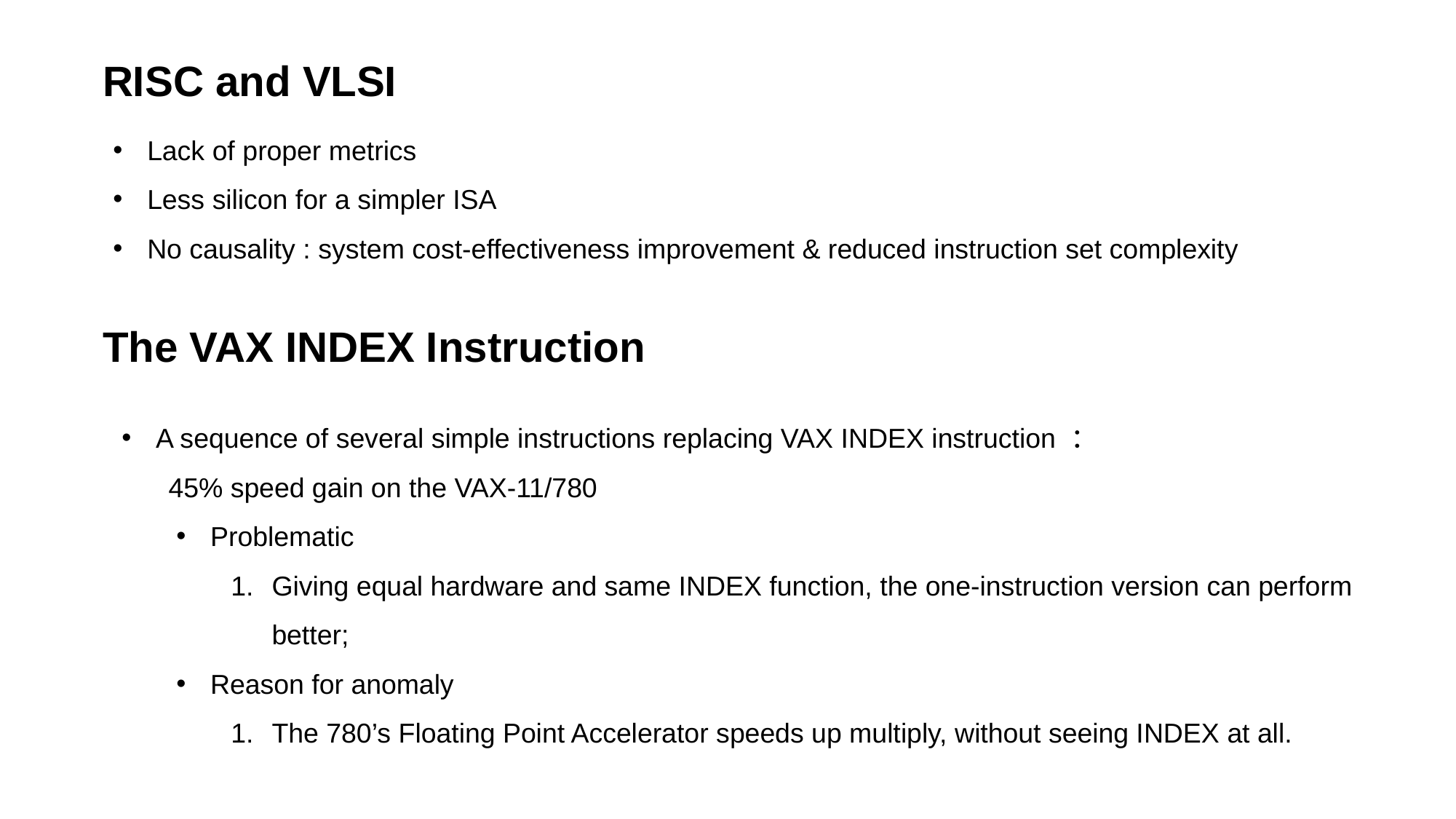

RISC and VLSI
Lack of proper metrics
Less silicon for a simpler ISA
No causality : system cost-effectiveness improvement & reduced instruction set complexity
The VAX INDEX Instruction
A sequence of several simple instructions replacing VAX INDEX instruction ：
 45% speed gain on the VAX-11/780
Problematic
Giving equal hardware and same INDEX function, the one-instruction version can perform better;
Reason for anomaly
The 780’s Floating Point Accelerator speeds up multiply, without seeing INDEX at all.